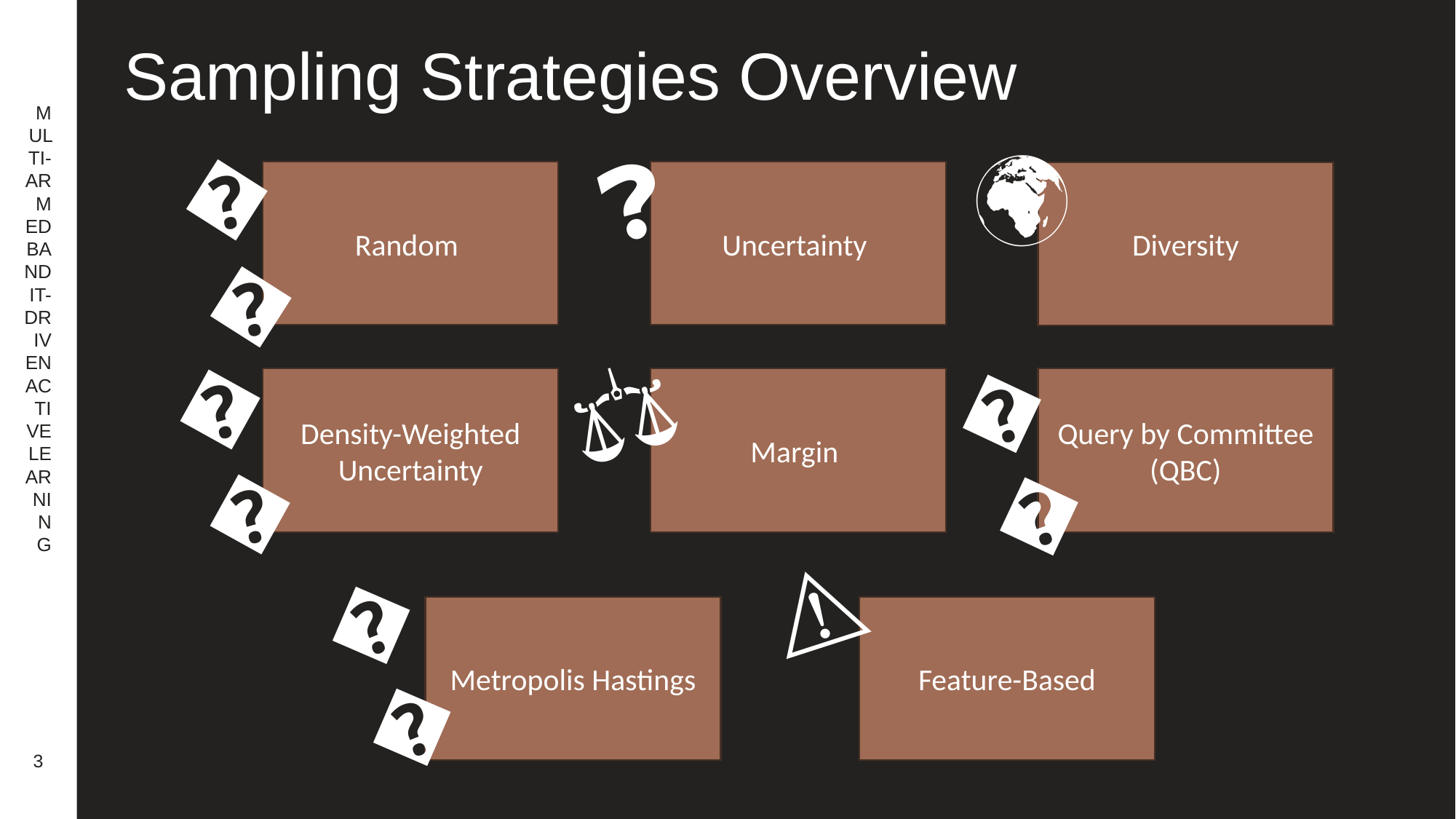

MULTI-ARMED BANDIT-DRIVEN ACTIVE LEARNING
# Sampling Strategies Overview
🌍
❓
🎲
Random
Uncertainty
Diversity
📈
⚖️
🤖
Density-Weighted Uncertainty
Margin
Query by Committee (QBC)
⚠️
🔄
Metropolis Hastings
Feature-Based
3